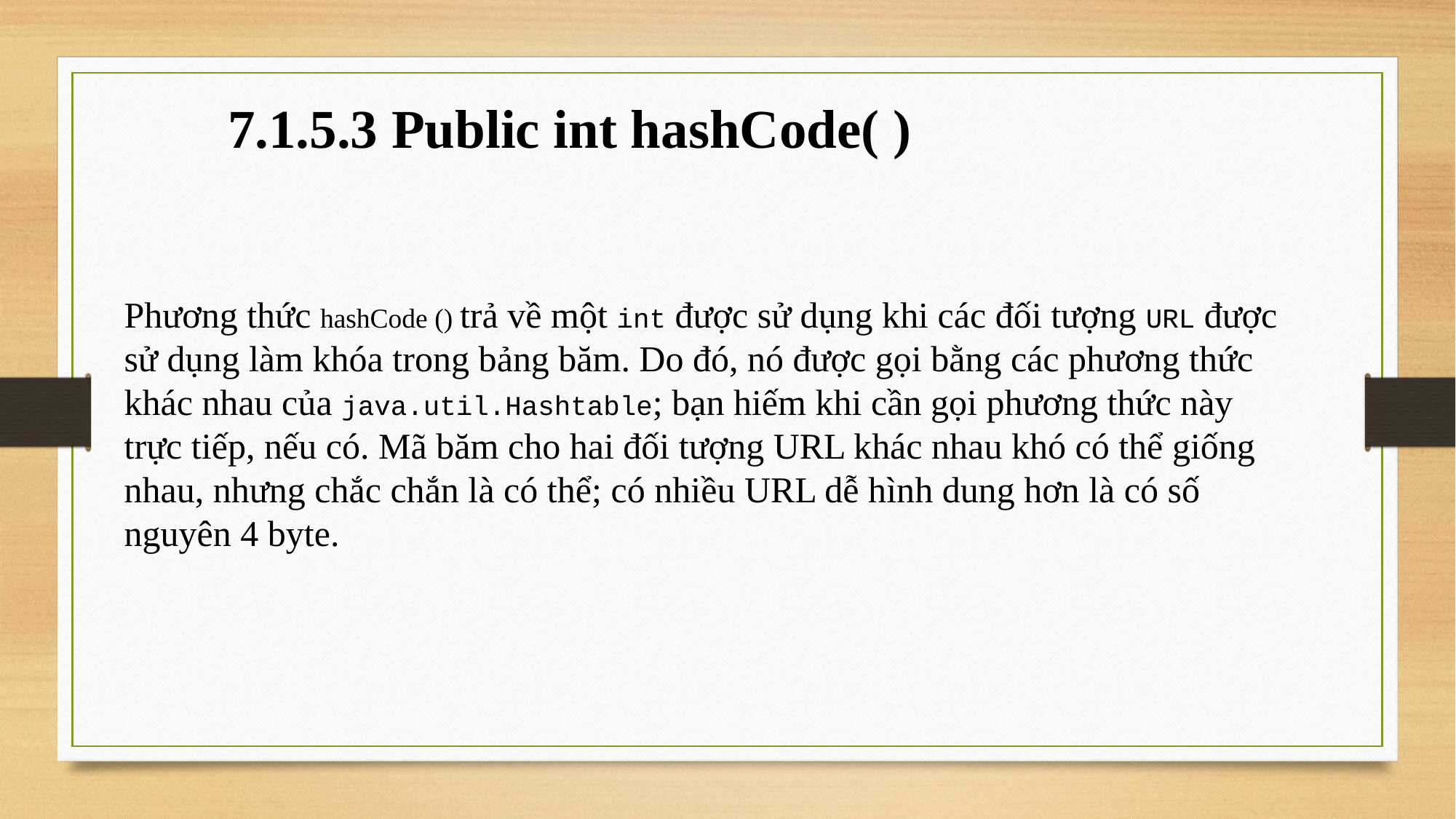

7.1.5.3 Public int hashCode( )
Phương thức hashCode () trả về một int được sử dụng khi các đối tượng URL được sử dụng làm khóa trong bảng băm. Do đó, nó được gọi bằng các phương thức khác nhau của java.util.Hashtable; bạn hiếm khi cần gọi phương thức này trực tiếp, nếu có. Mã băm cho hai đối tượng URL khác nhau khó có thể giống nhau, nhưng chắc chắn là có thể; có nhiều URL dễ hình dung hơn là có số nguyên 4 byte.